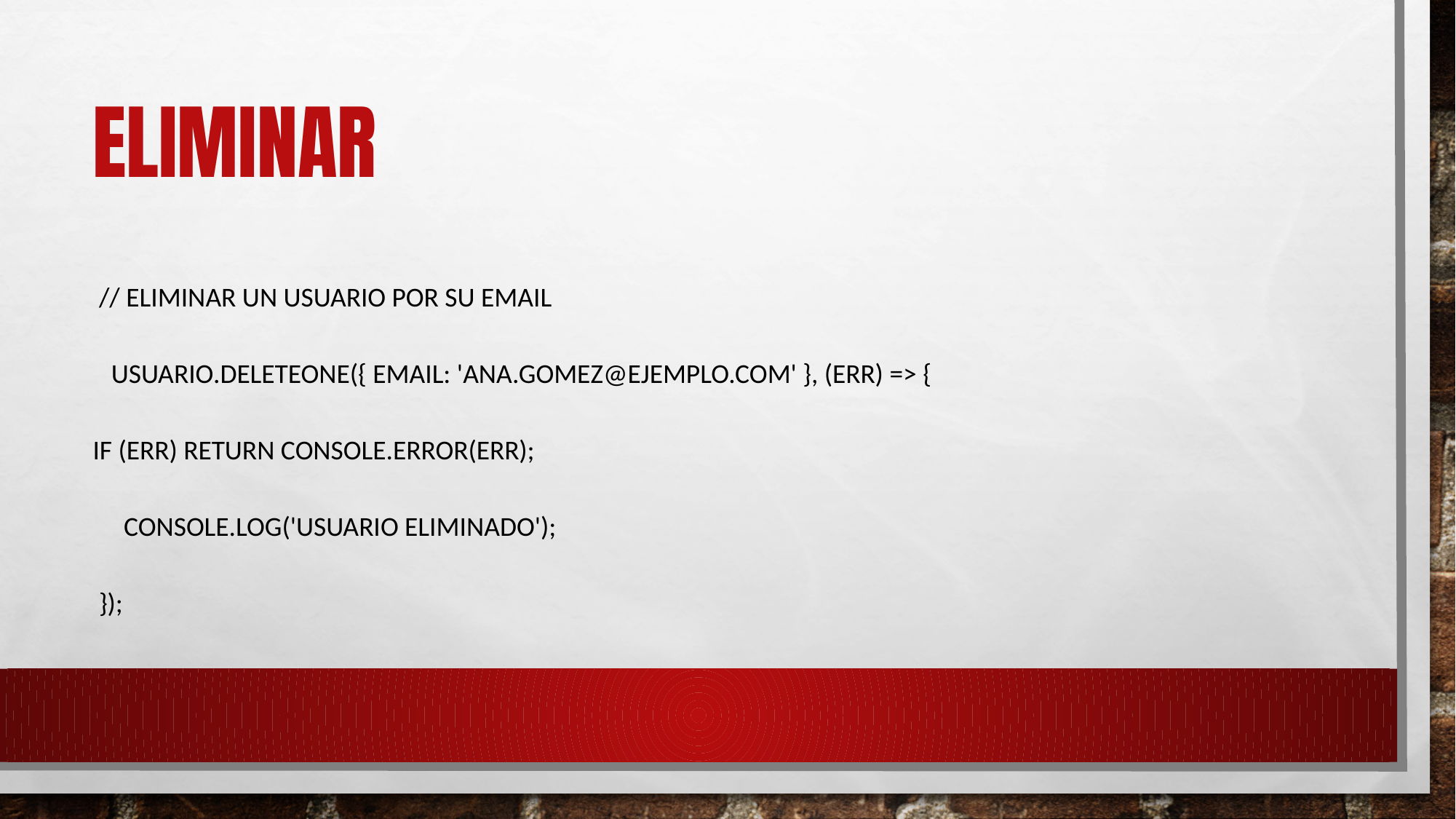

# ELIMINAR
 // Eliminar un usuario por su email
   Usuario.deleteOne({ email: 'ana.gomez@eJEMPLO.com' }, (err) => {
if (err) return console.error(err);
     console.log('Usuario eliminado');
 });